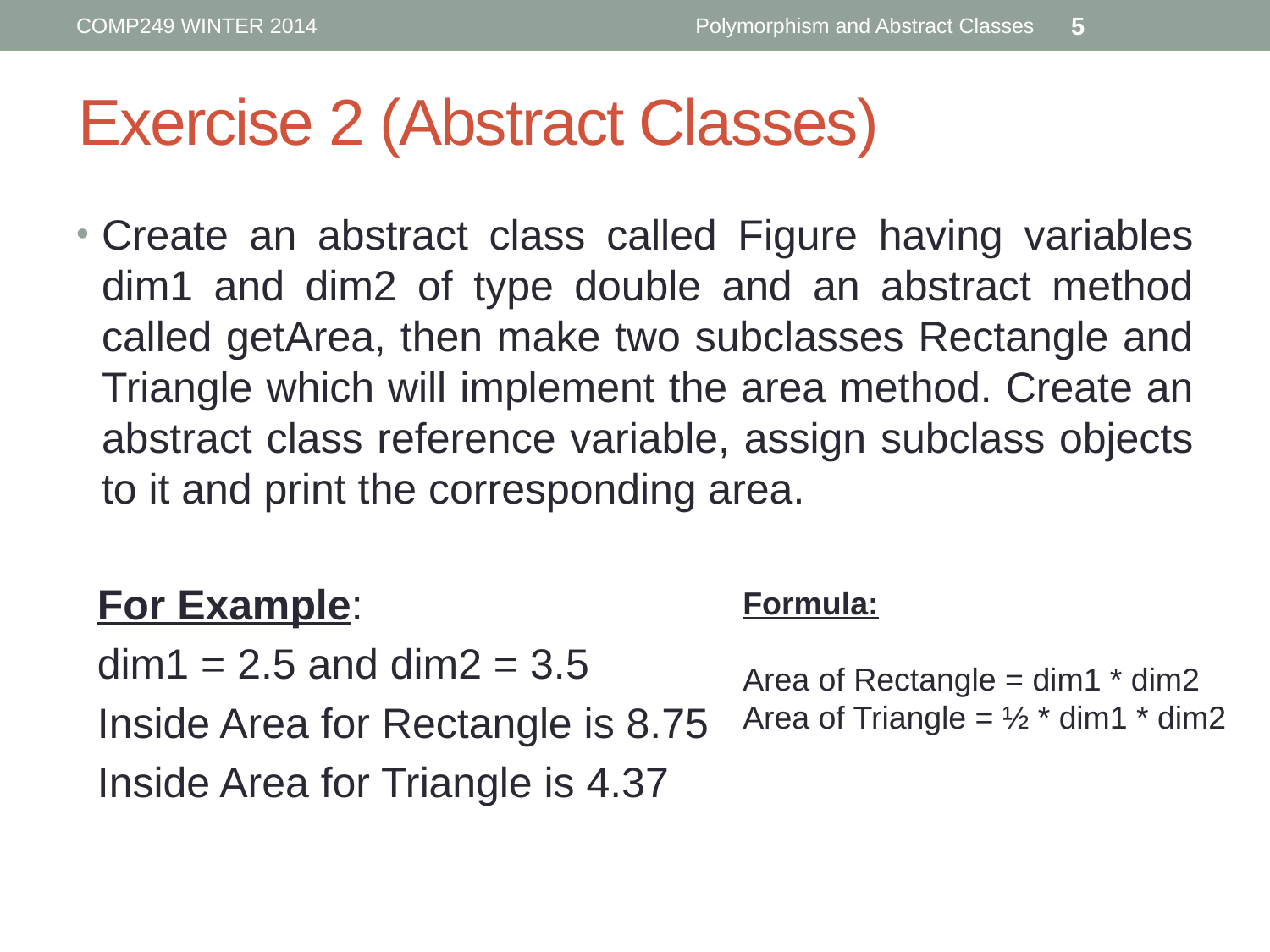

COMP249 WINTER 2014
Polymorphism and Abstract Classes
5
# Exercise 2 (Abstract Classes)
Create an abstract class called Figure having variables dim1 and dim2 of type double and an abstract method called getArea, then make two subclasses Rectangle and Triangle which will implement the area method. Create an abstract class reference variable, assign subclass objects to it and print the corresponding area.
For Example:
dim1 = 2.5 and dim2 = 3.5
Inside Area for Rectangle is 8.75
Inside Area for Triangle is 4.37
Formula:

Area of Rectangle = dim1 * dim2
Area of Triangle = ½ * dim1 * dim2